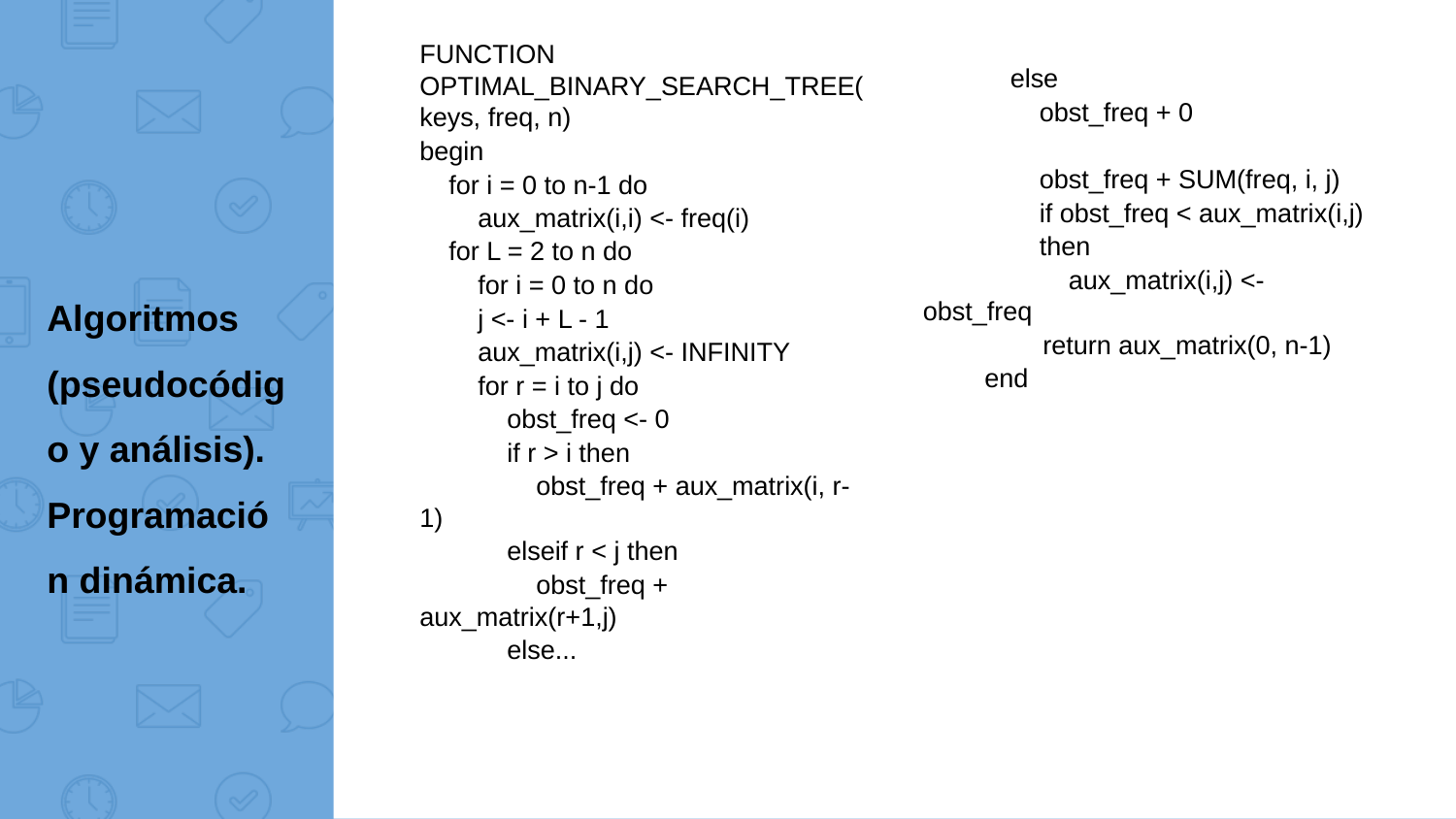

FUNCTION OPTIMAL_BINARY_SEARCH_TREE(keys, freq, n)
begin
    for i = 0 to n-1 do
        aux_matrix(i,i) <- freq(i)
    for L = 2 to n do
        for i = 0 to n do
        j <- i + L - 1
        aux_matrix(i,j) <- INFINITY
        for r = i to j do
            obst_freq <- 0
            if r > i then
                obst_freq + aux_matrix(i, r-1)
            elseif r < j then
                obst_freq + aux_matrix(r+1,j)
            else...

            else
                obst_freq + 0

                obst_freq + SUM(freq, i, j)
                if obst_freq < aux_matrix(i,j)
                then
                    aux_matrix(i,j) <- obst_freq
        return aux_matrix(0, n-1)
end
# Algoritmos (pseudocódigo y análisis). Programación dinámica.